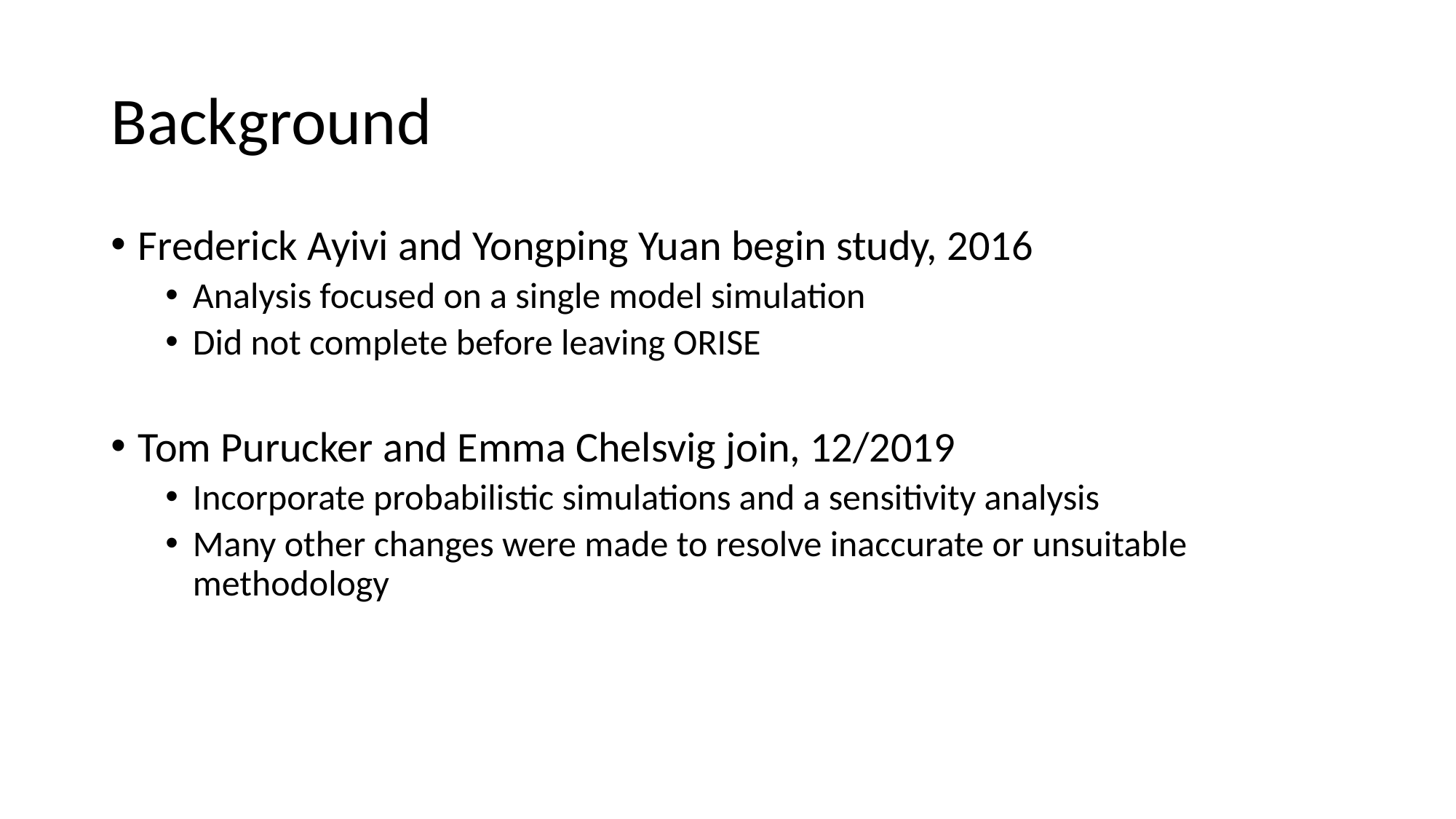

# Background
Frederick Ayivi and Yongping Yuan begin study, 2016
Analysis focused on a single model simulation
Did not complete before leaving ORISE

Tom Purucker and Emma Chelsvig join, 12/2019
Incorporate probabilistic simulations and a sensitivity analysis
Many other changes were made to resolve inaccurate or unsuitable methodology